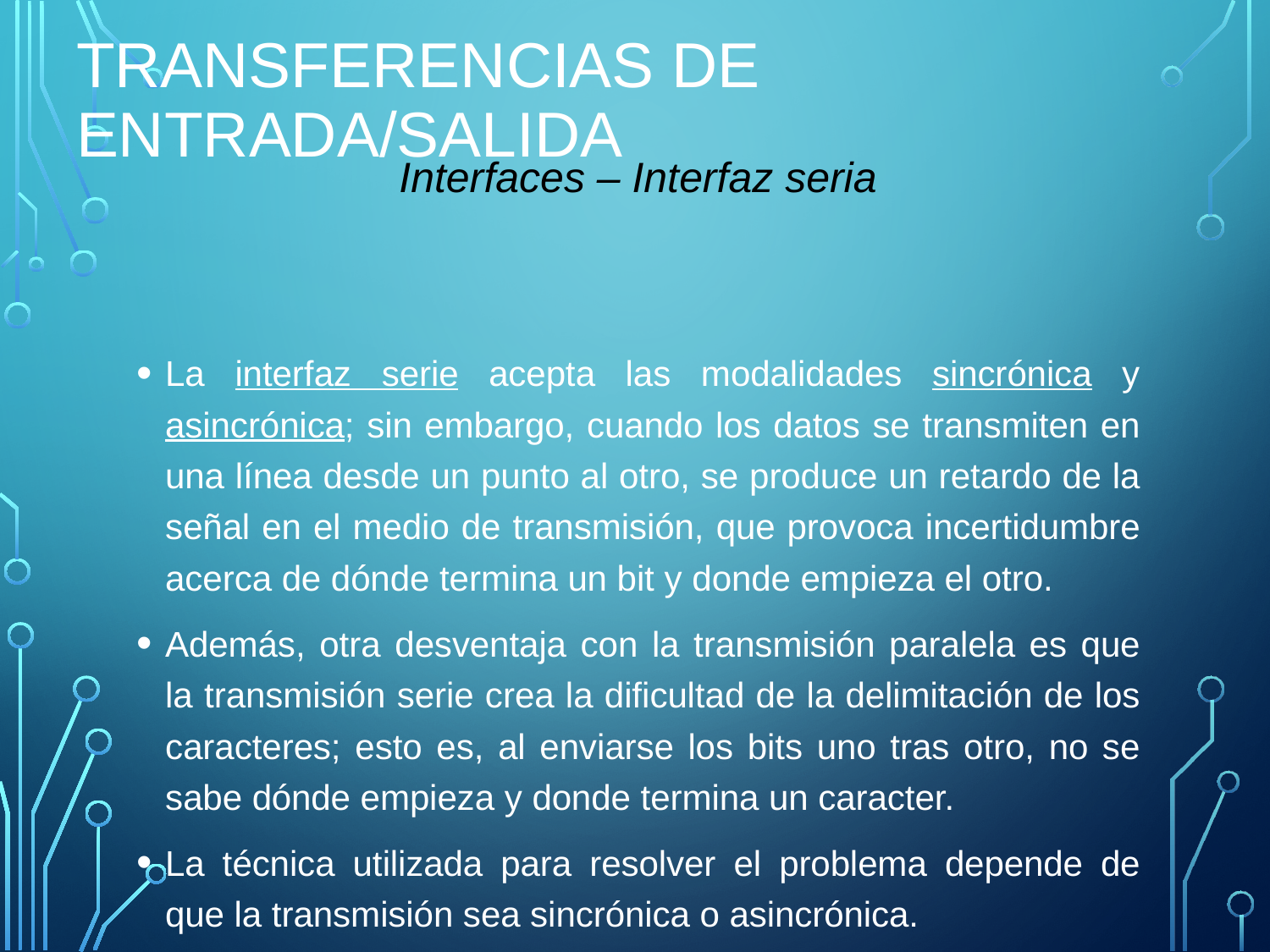

# Transferencias de Entrada/Salida
Interfaces – Interfaz seria
La interfaz serie acepta las modalidades sincrónica y asincrónica; sin embargo, cuando los datos se transmiten en una línea desde un punto al otro, se produce un retardo de la señal en el medio de transmisión, que provoca incertidumbre acerca de dónde termina un bit y donde empieza el otro.
Además, otra desventaja con la transmisión paralela es que la transmisión serie crea la dificultad de la delimitación de los caracteres; esto es, al enviarse los bits uno tras otro, no se sabe dónde empieza y donde termina un caracter.
La técnica utilizada para resolver el problema depende de que la transmisión sea sincrónica o asincrónica.